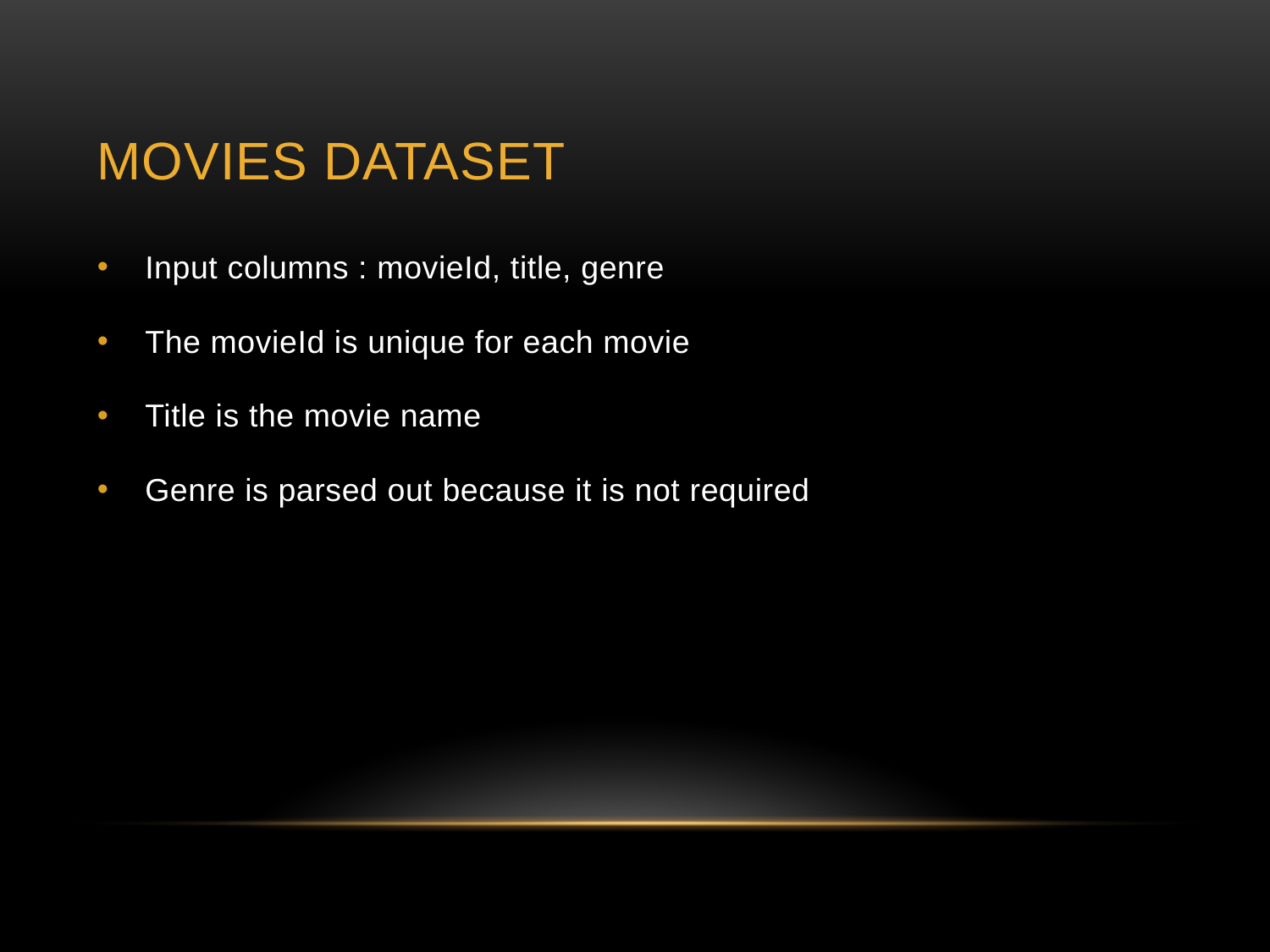

# Movies dataset
Input columns : movieId, title, genre
The movieId is unique for each movie
Title is the movie name
Genre is parsed out because it is not required